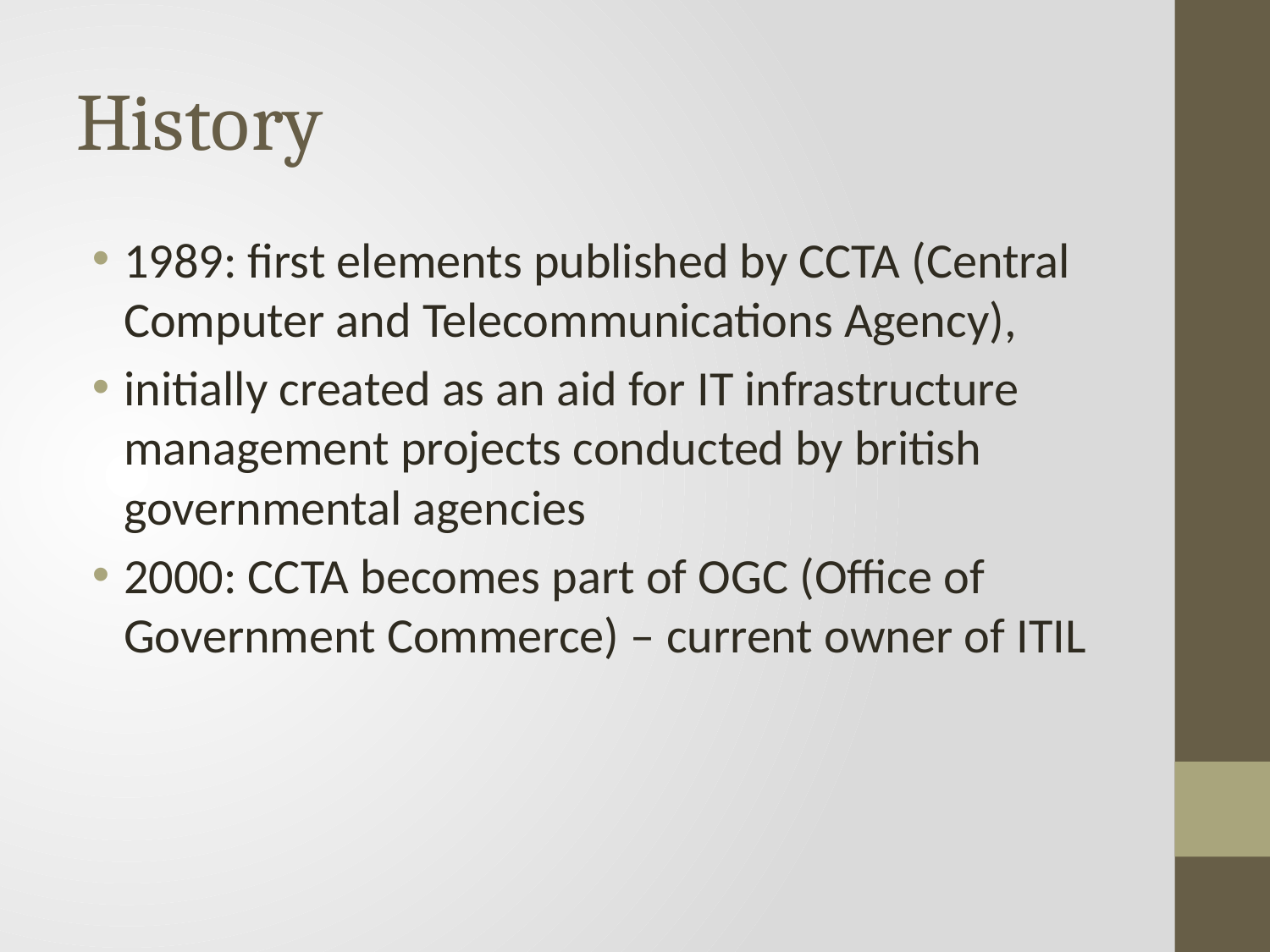

# History
1989: first elements published by CCTA (Central Computer and Telecommunications Agency),
initially created as an aid for IT infrastructure management projects conducted by british governmental agencies
2000: CCTA becomes part of OGC (Office of Government Commerce) – current owner of ITIL